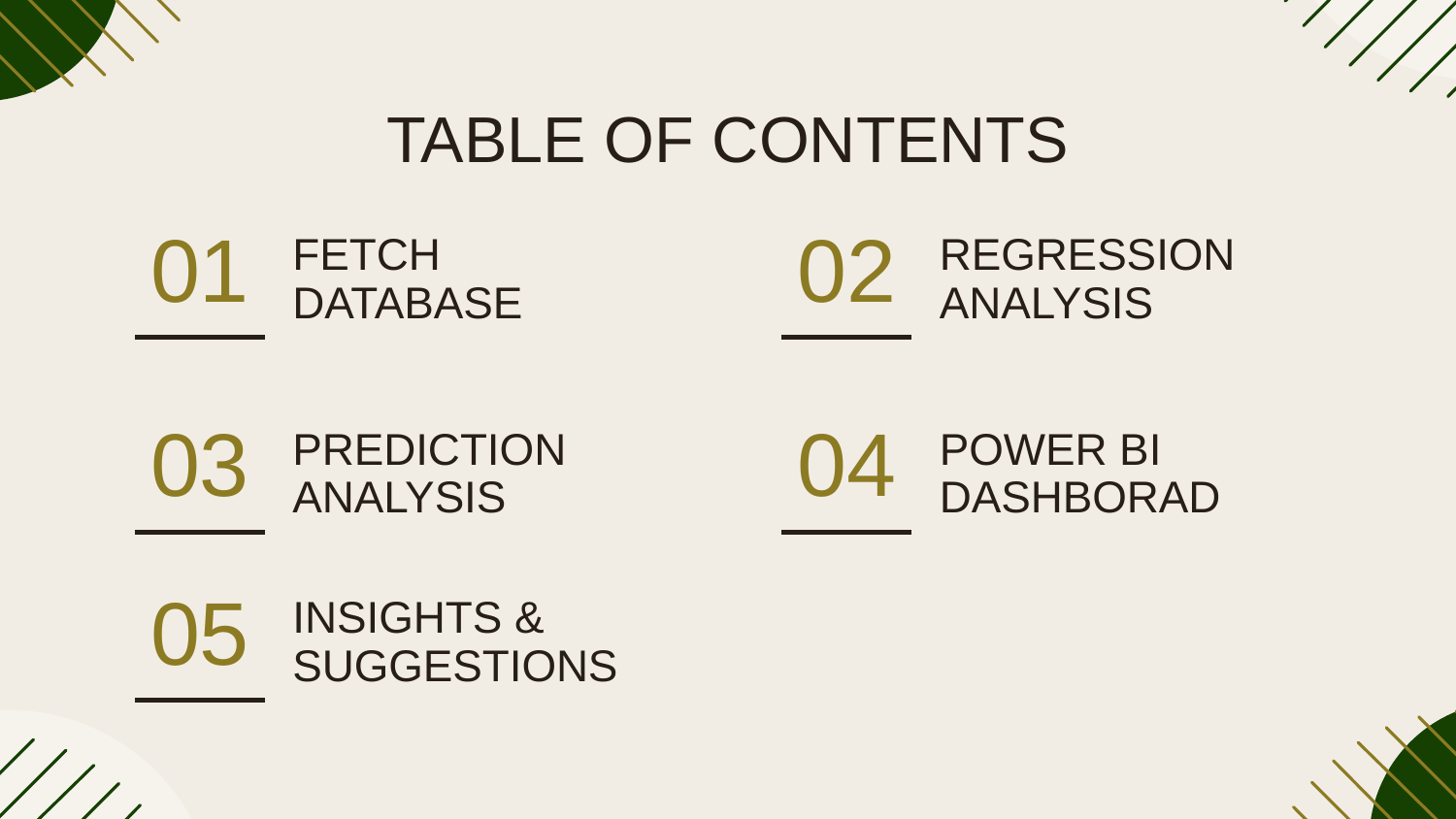

# TABLE OF CONTENTS
01
FETCH DATABASE
02
REGRESSION ANALYSIS
03
PREDICTION
ANALYSIS
04
POWER BI DASHBORAD

05
INSIGHTS &
SUGGESTIONS